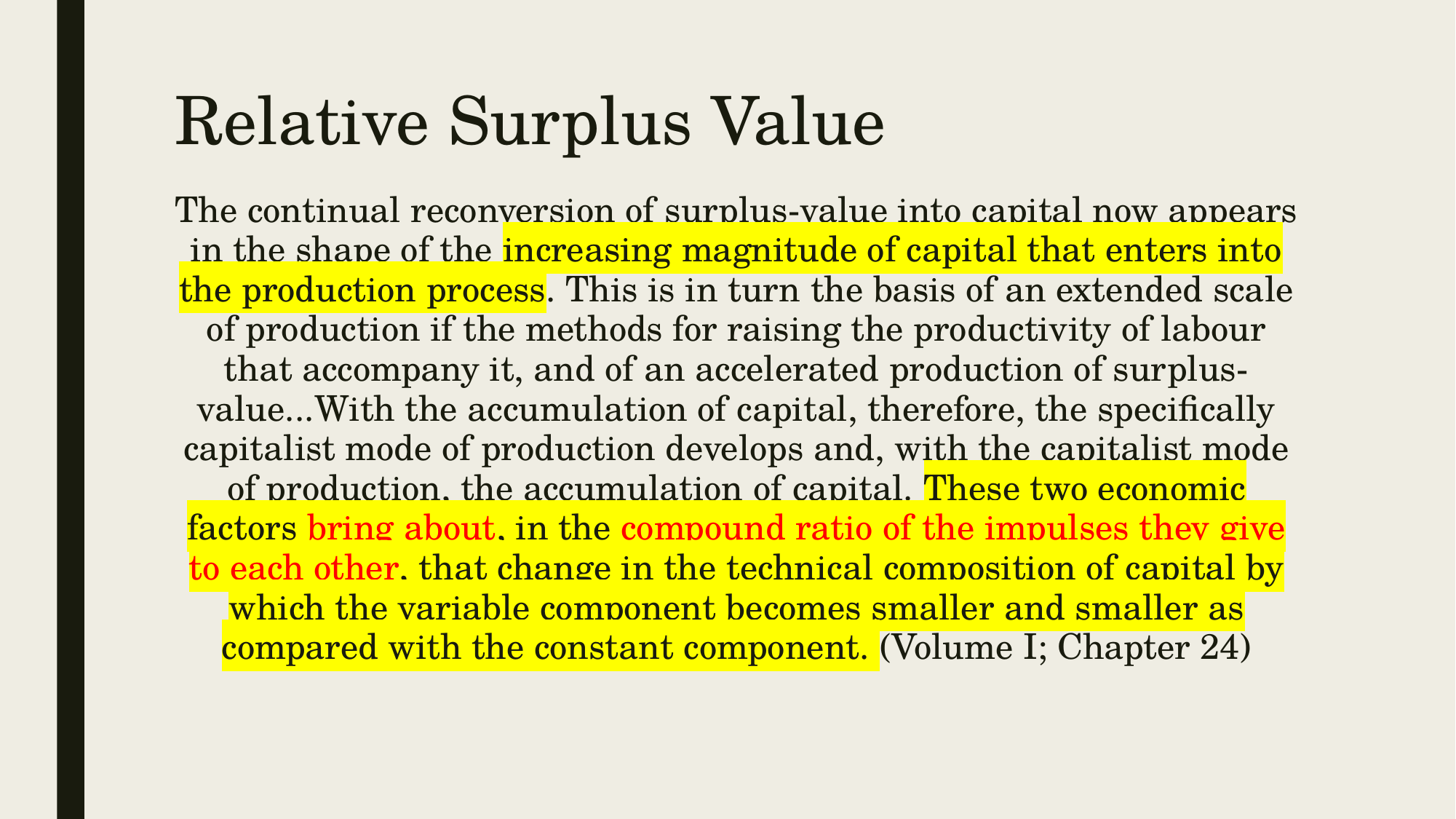

# Relative Surplus Value
The continual reconversion of surplus-value into capital now appears in the shape of the increasing magnitude of capital that enters into the production process. This is in turn the basis of an extended scale of production if the methods for raising the productivity of labour that accompany it, and of an accelerated production of surplus-value...With the accumulation of capital, therefore, the specifically capitalist mode of production develops and, with the capitalist mode of production, the accumulation of capital. These two economic factors bring about, in the compound ratio of the impulses they give to each other, that change in the technical composition of capital by which the variable component becomes smaller and smaller as compared with the constant component. (Volume I; Chapter 24)